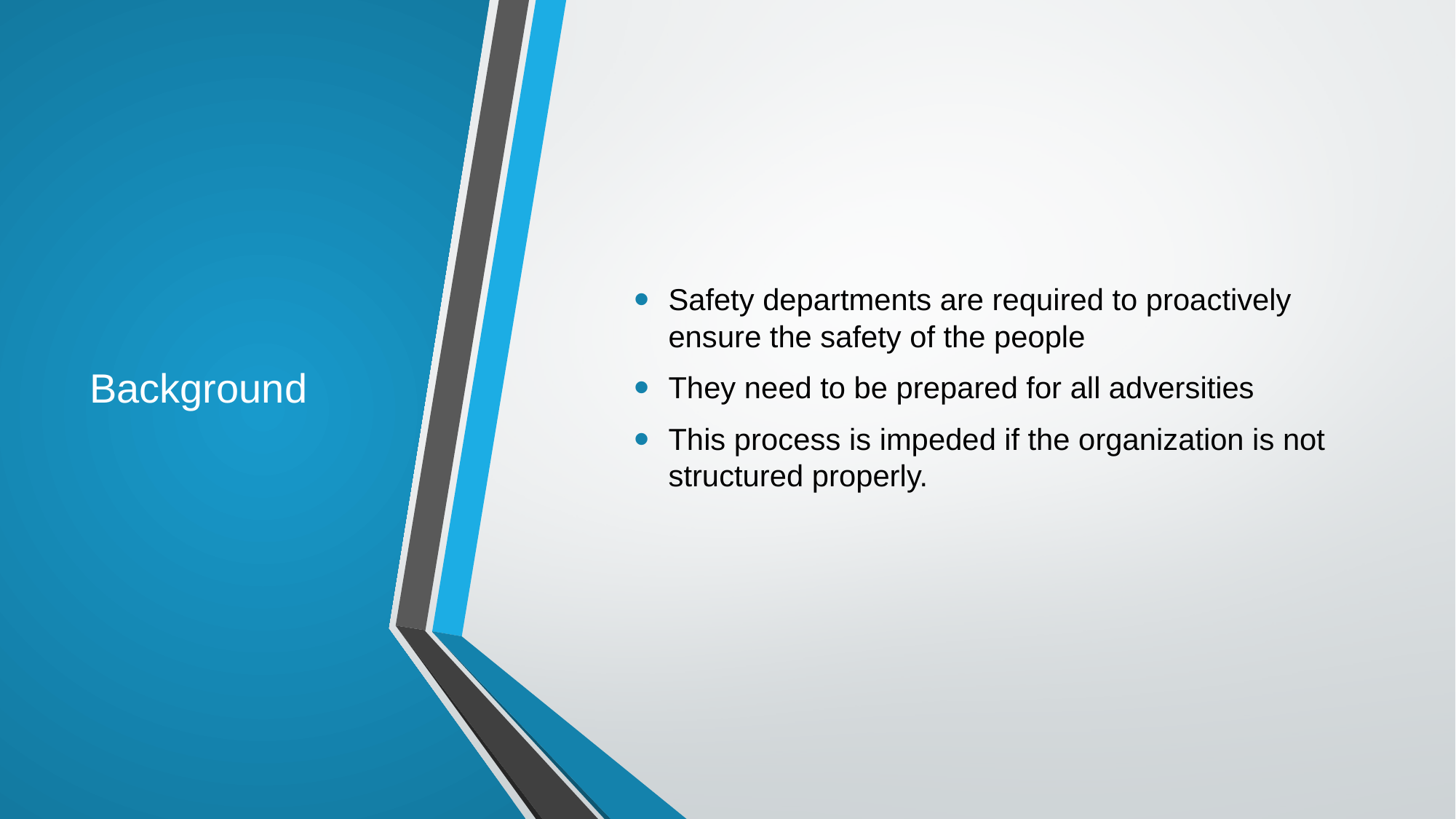

Safety departments are required to proactively ensure the safety of the people
They need to be prepared for all adversities
This process is impeded if the organization is not structured properly.
# Background